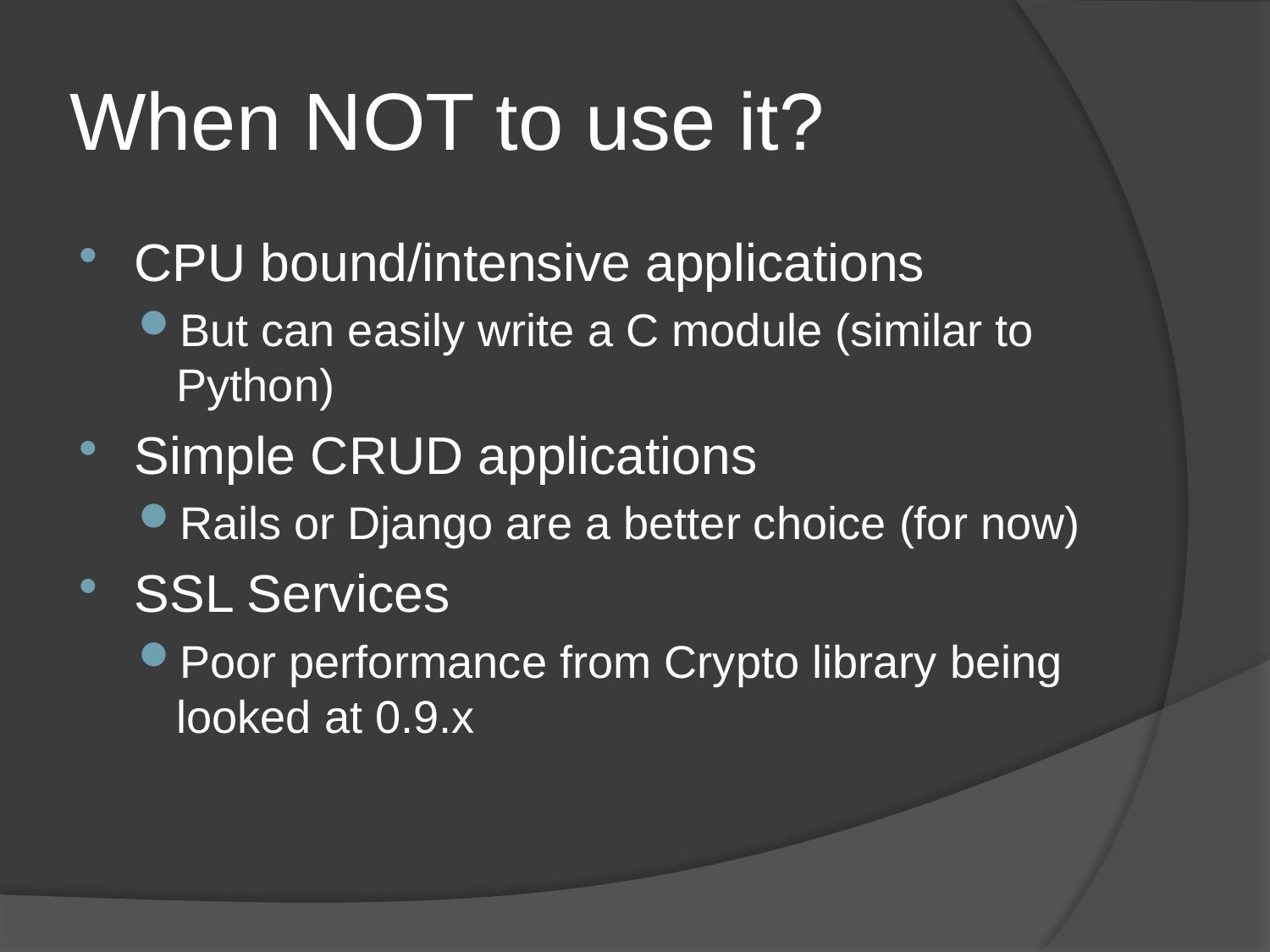

# When NOT to use it?
CPU bound/intensive applications
But can easily write a C module (similar to Python)
Simple CRUD applications
Rails or Django are a better choice (for now)
SSL Services
Poor performance from Crypto library being looked at 0.9.x